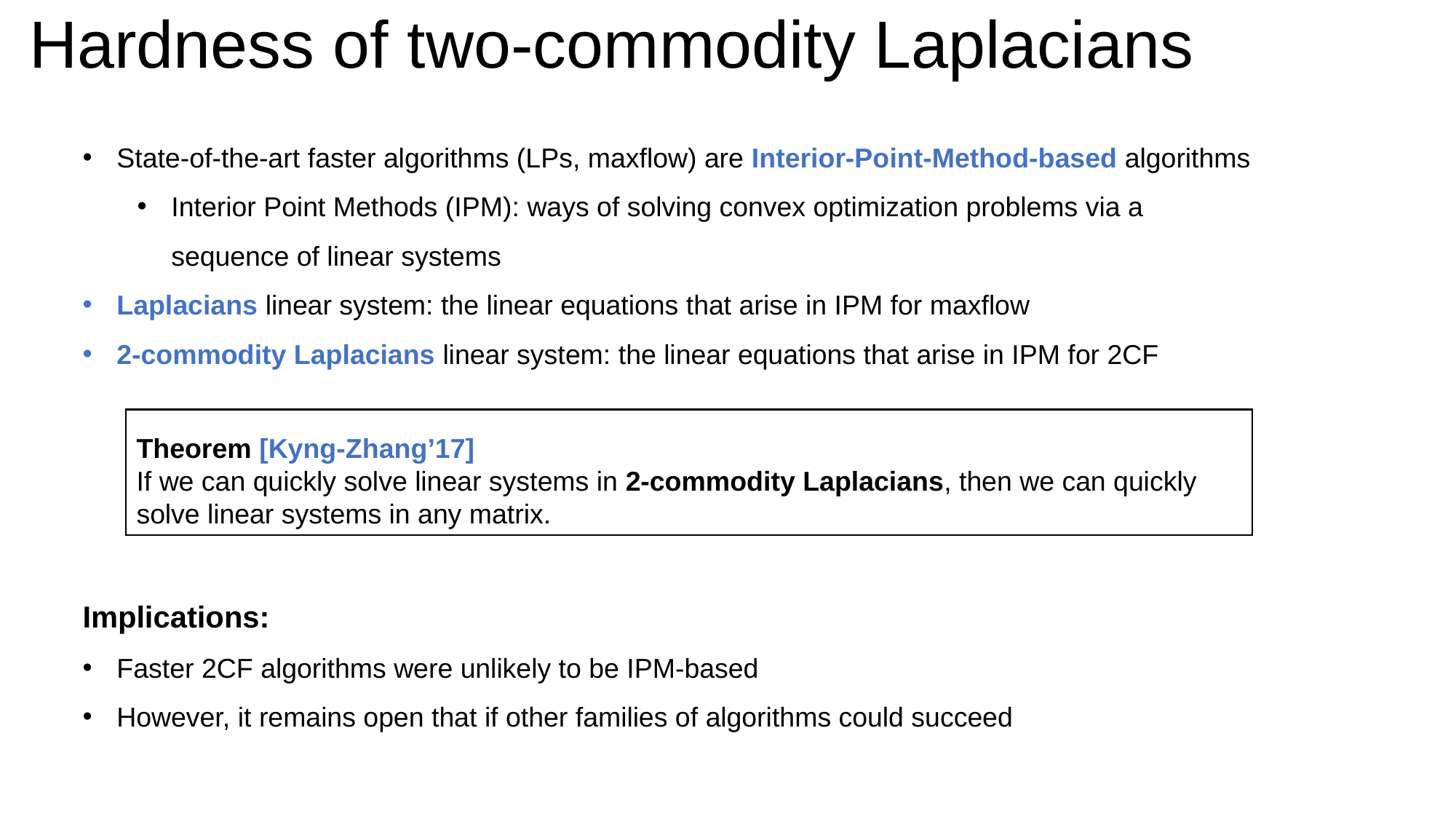

# Hardness of two-commodity Laplacians
State-of-the-art faster algorithms (LPs, maxflow) are Interior-Point-Method-based algorithms
Interior Point Methods (IPM): ways of solving convex optimization problems via a sequence of linear systems
Laplacians linear system: the linear equations that arise in IPM for maxflow
2-commodity Laplacians linear system: the linear equations that arise in IPM for 2CF
Theorem [Kyng-Zhang’17]
If we can quickly solve linear systems in 2-commodity Laplacians, then we can quickly solve linear systems in any matrix.
Implications:
Faster 2CF algorithms were unlikely to be IPM-based
However, it remains open that if other families of algorithms could succeed